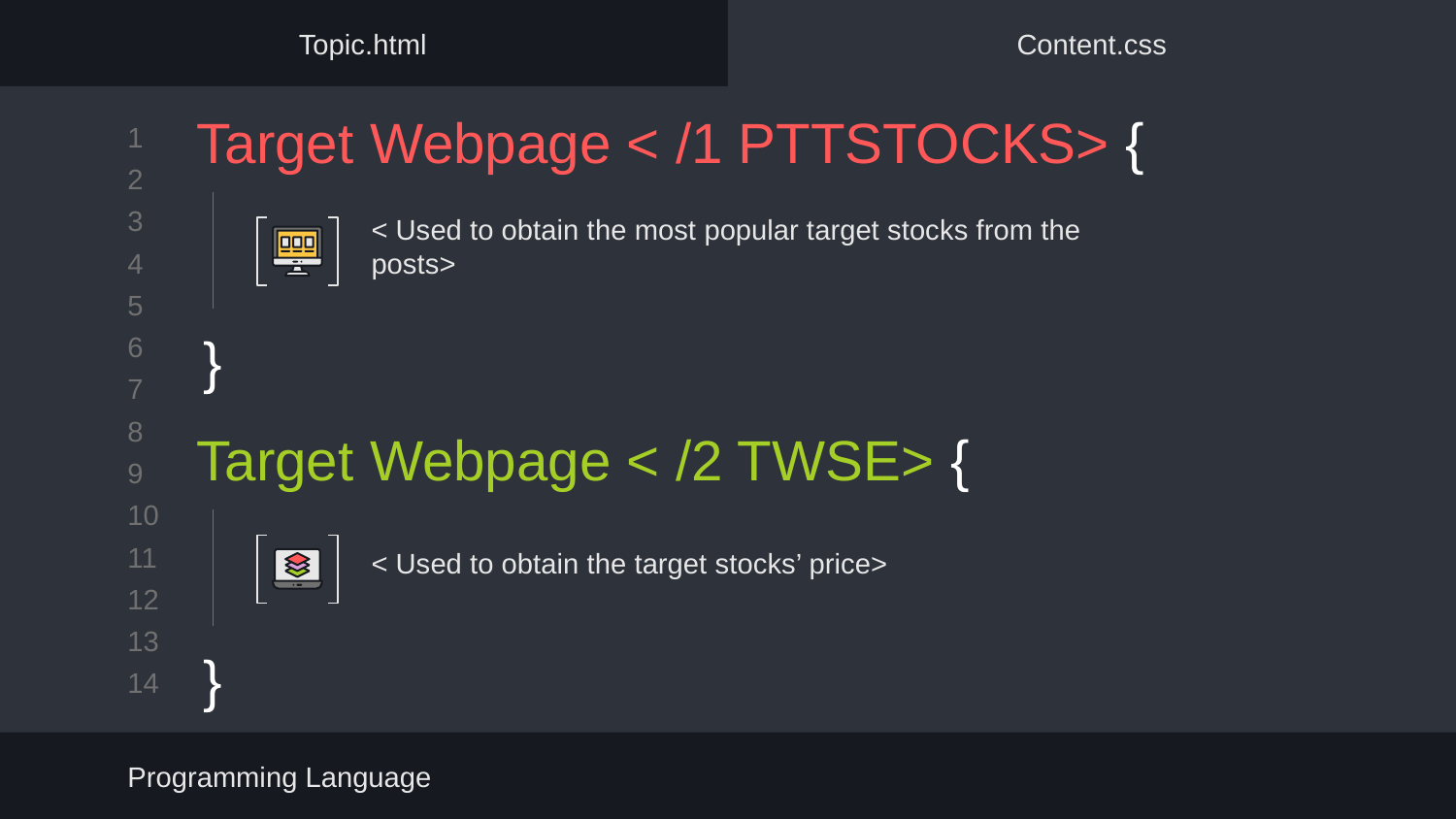

Topic.html
Content.css
# Target Webpage < /1 PTTSTOCKS> {
< Used to obtain the most popular target stocks from the posts>
}

Target Webpage < /2 TWSE> {
< Used to obtain the target stocks’ price>
}

Programming Language